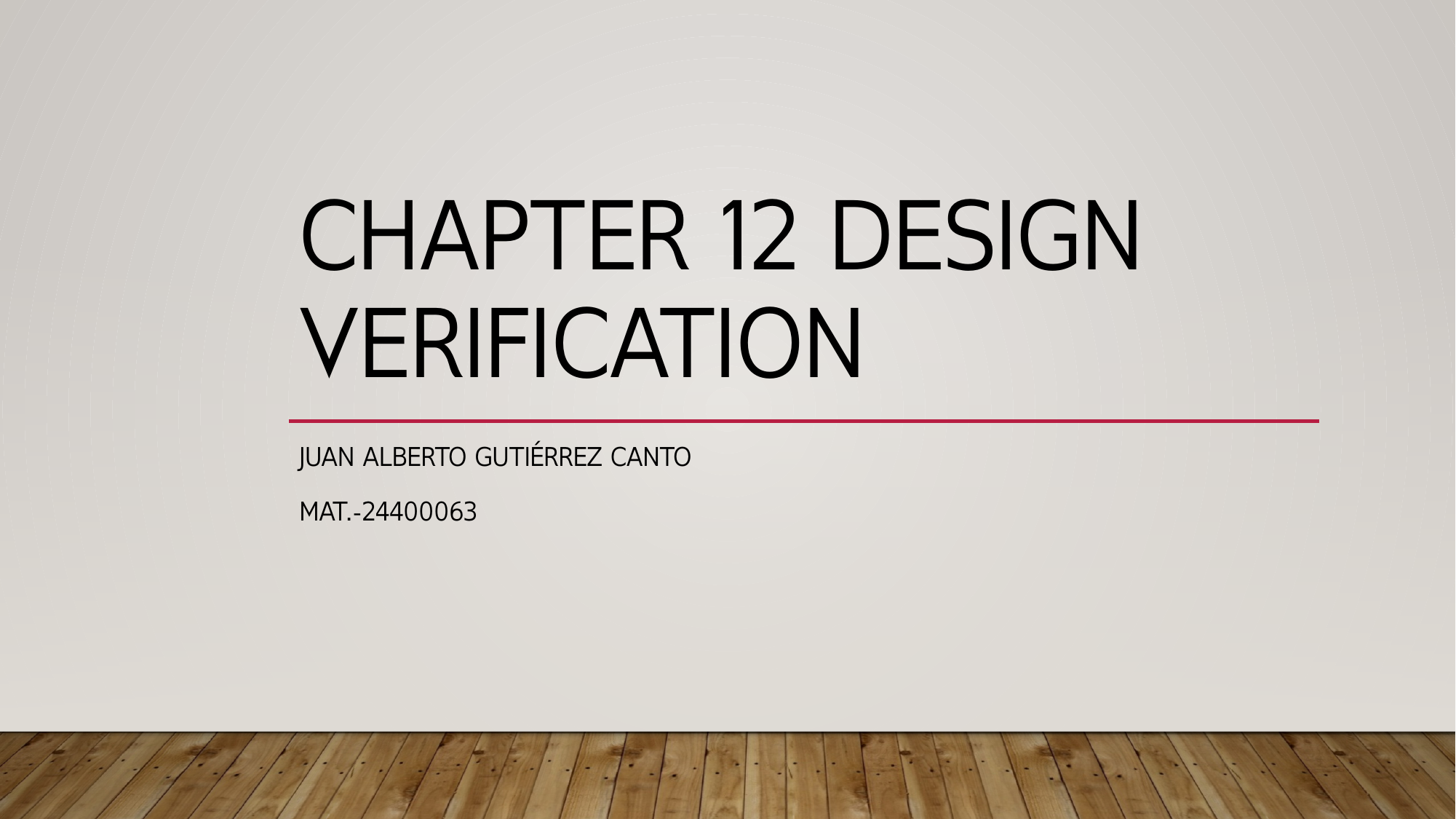

# Chapter 12 design verification
Juan Alberto Gutiérrez Canto
Mat.-24400063